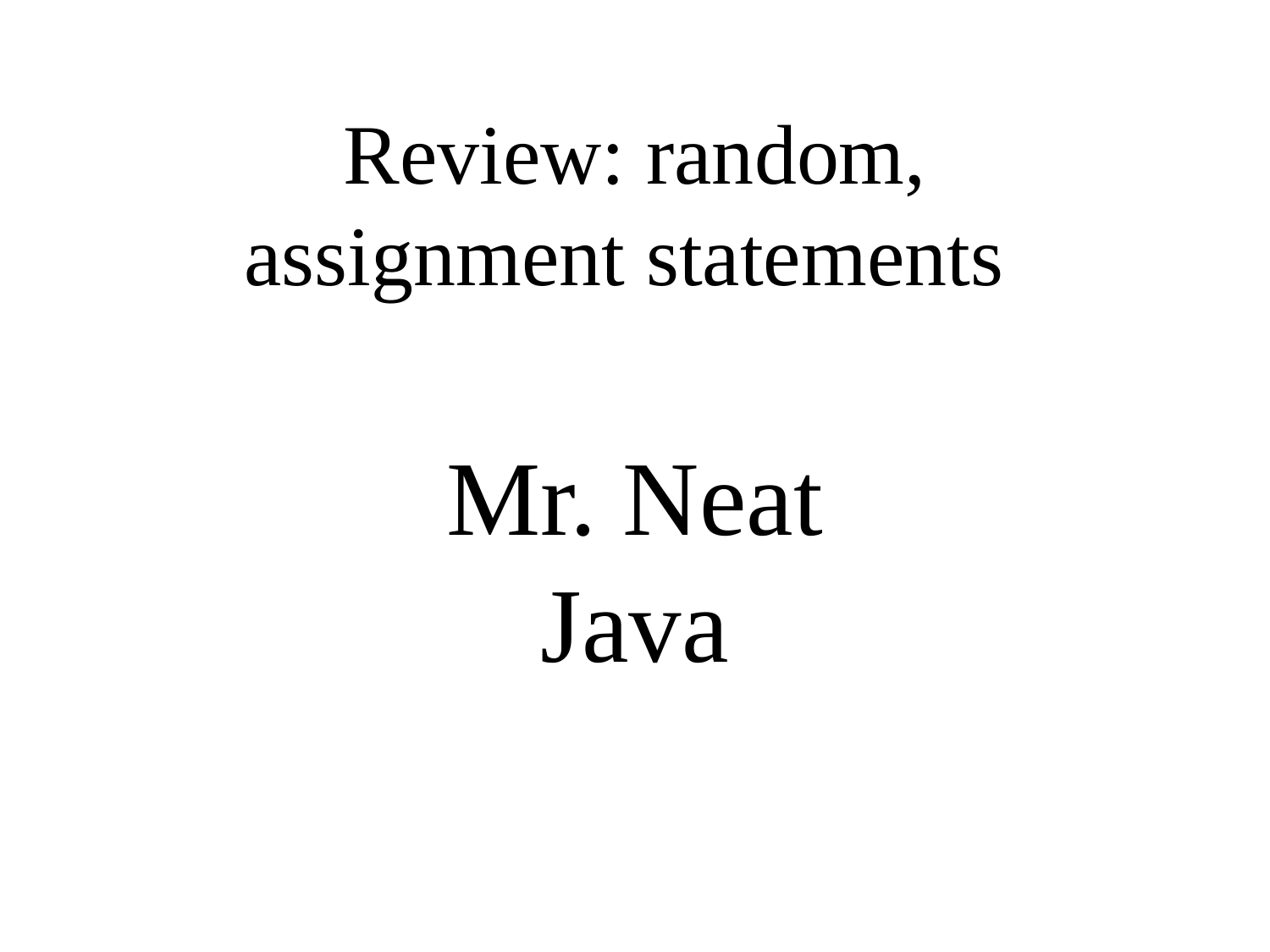

Review: random,
assignment statements

Mr. Neat
Java